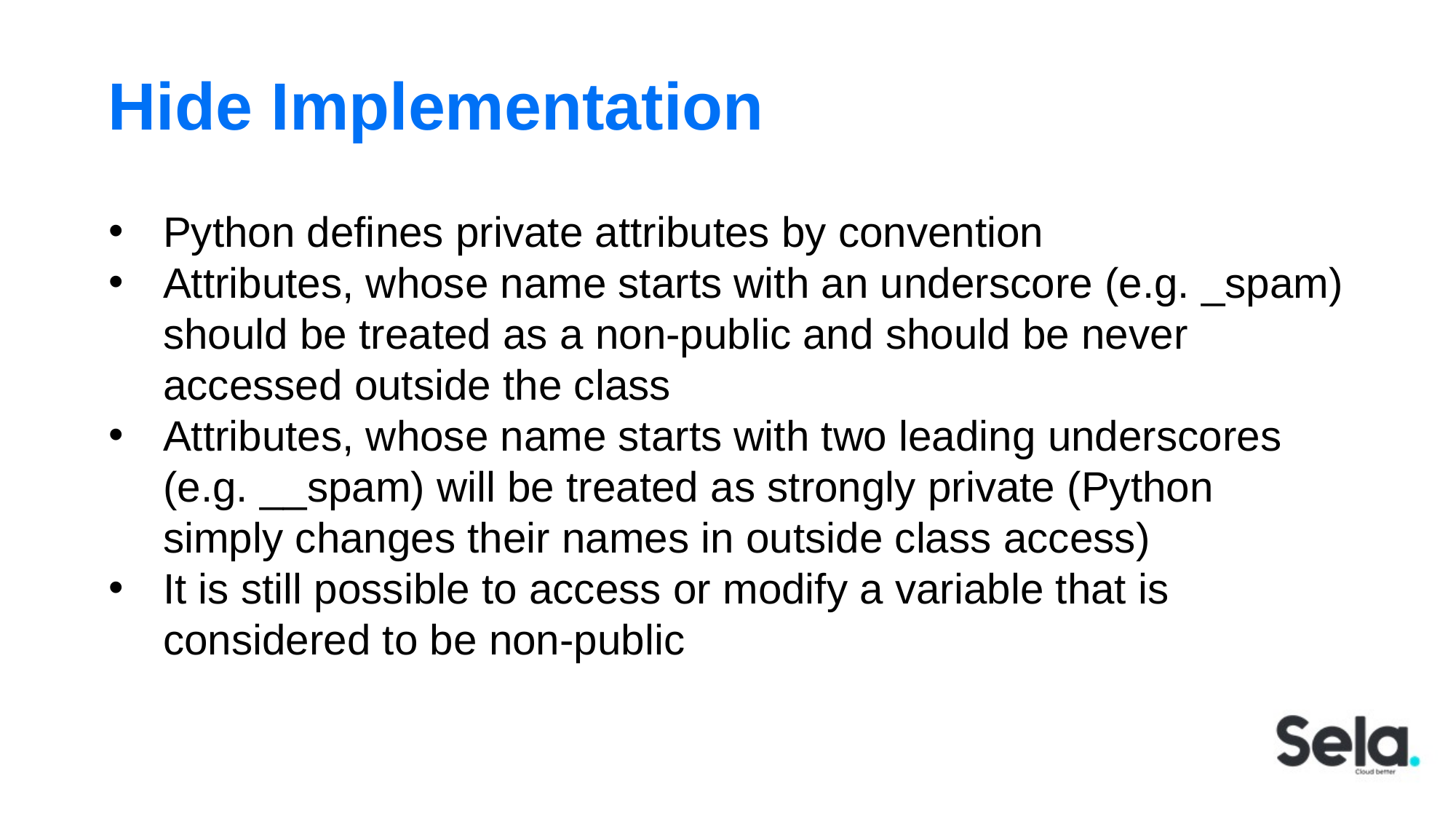

# Hide Implementation
Python defines private attributes by convention
Attributes, whose name starts with an underscore (e.g. _spam) should be treated as a non-public and should be never accessed outside the class
Attributes, whose name starts with two leading underscores (e.g. __spam) will be treated as strongly private (Python simply changes their names in outside class access)
It is still possible to access or modify a variable that is considered to be non-public